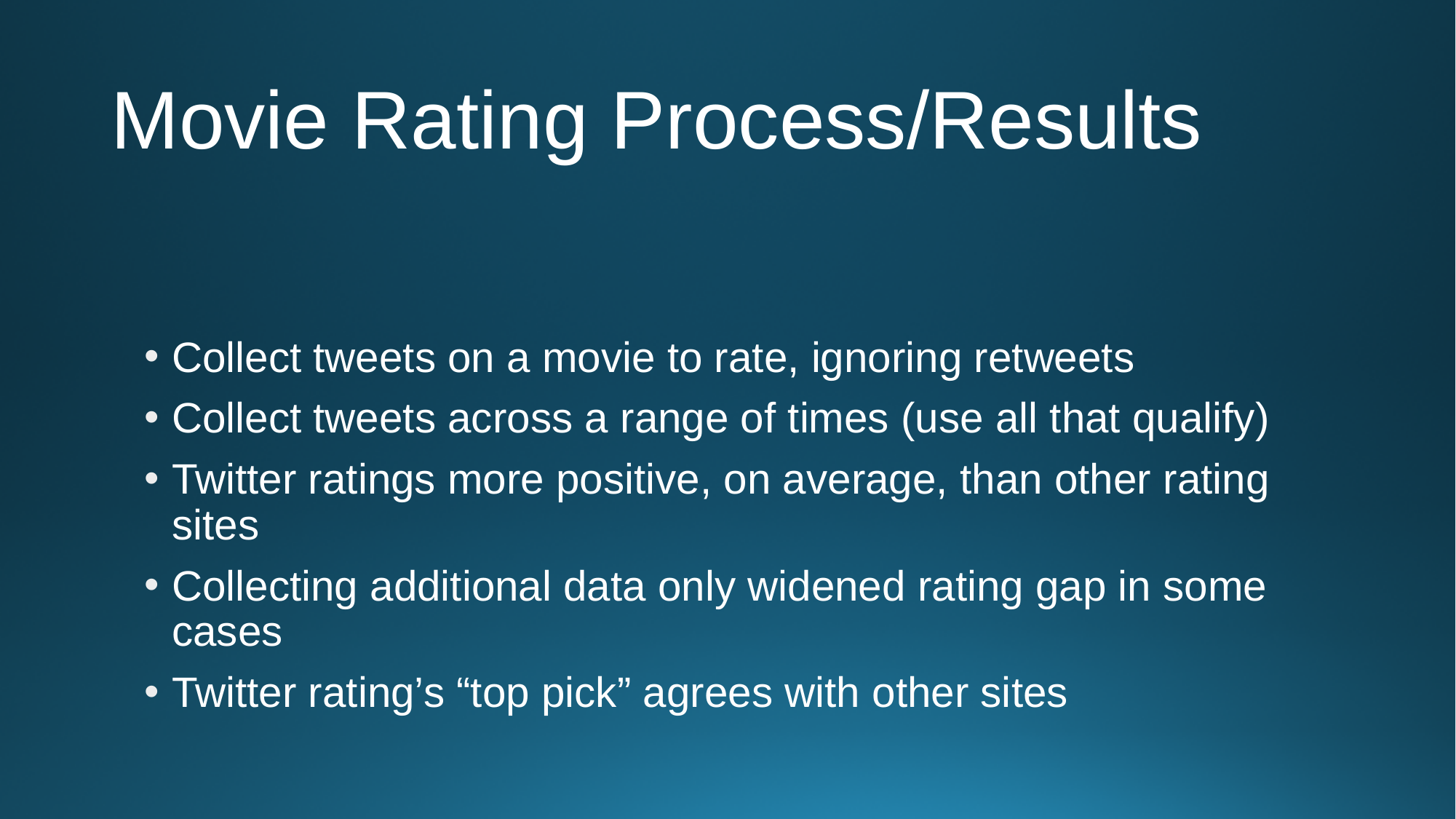

# Movie Rating Process/Results
Collect tweets on a movie to rate, ignoring retweets
Collect tweets across a range of times (use all that qualify)
Twitter ratings more positive, on average, than other rating sites
Collecting additional data only widened rating gap in some cases
Twitter rating’s “top pick” agrees with other sites